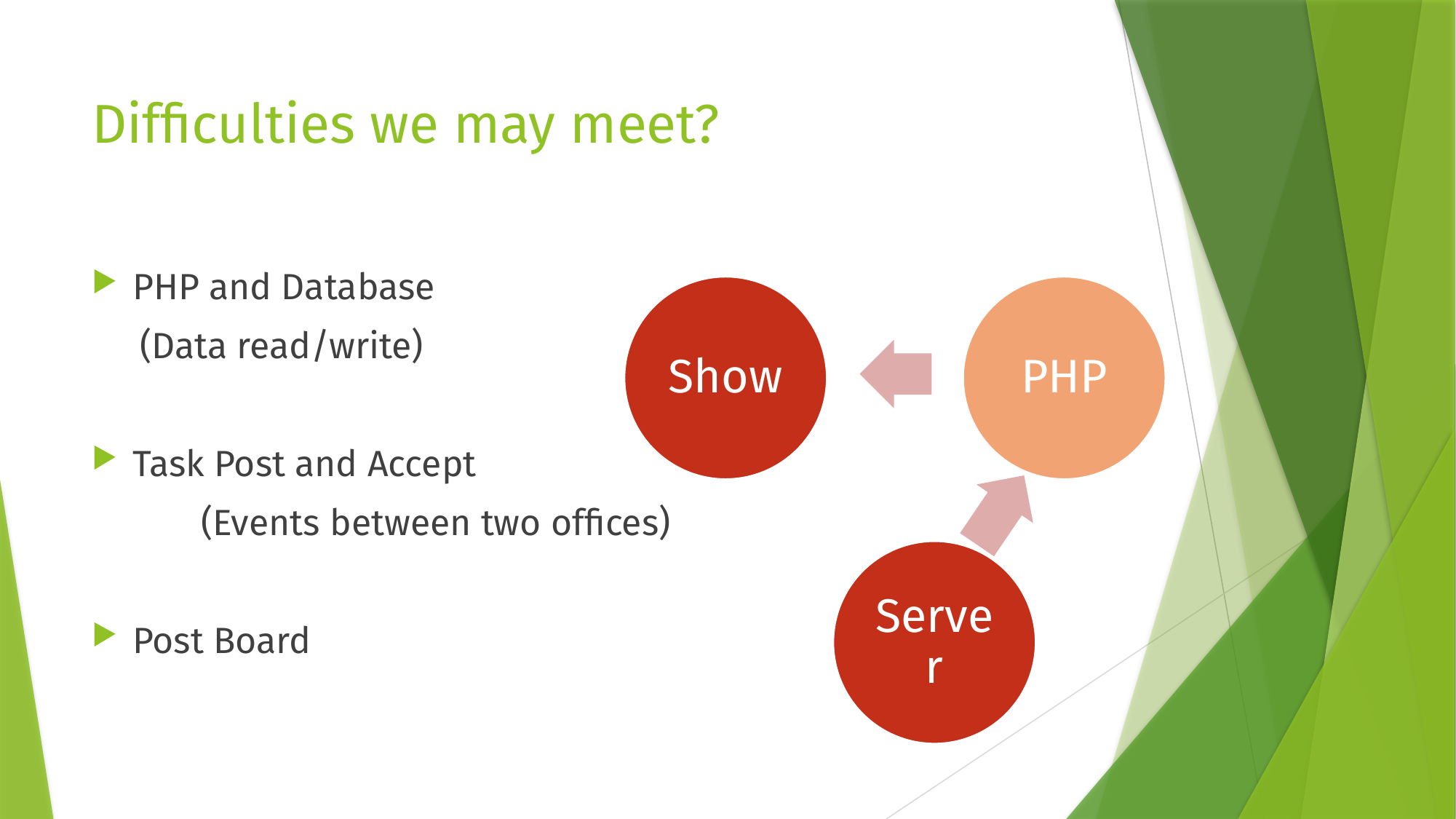

# Difficulties we may meet?
PHP and Database
     (Data read/write)

Task Post and Accept
	(Events between two offices)

Post Board

Server

PHP

Show